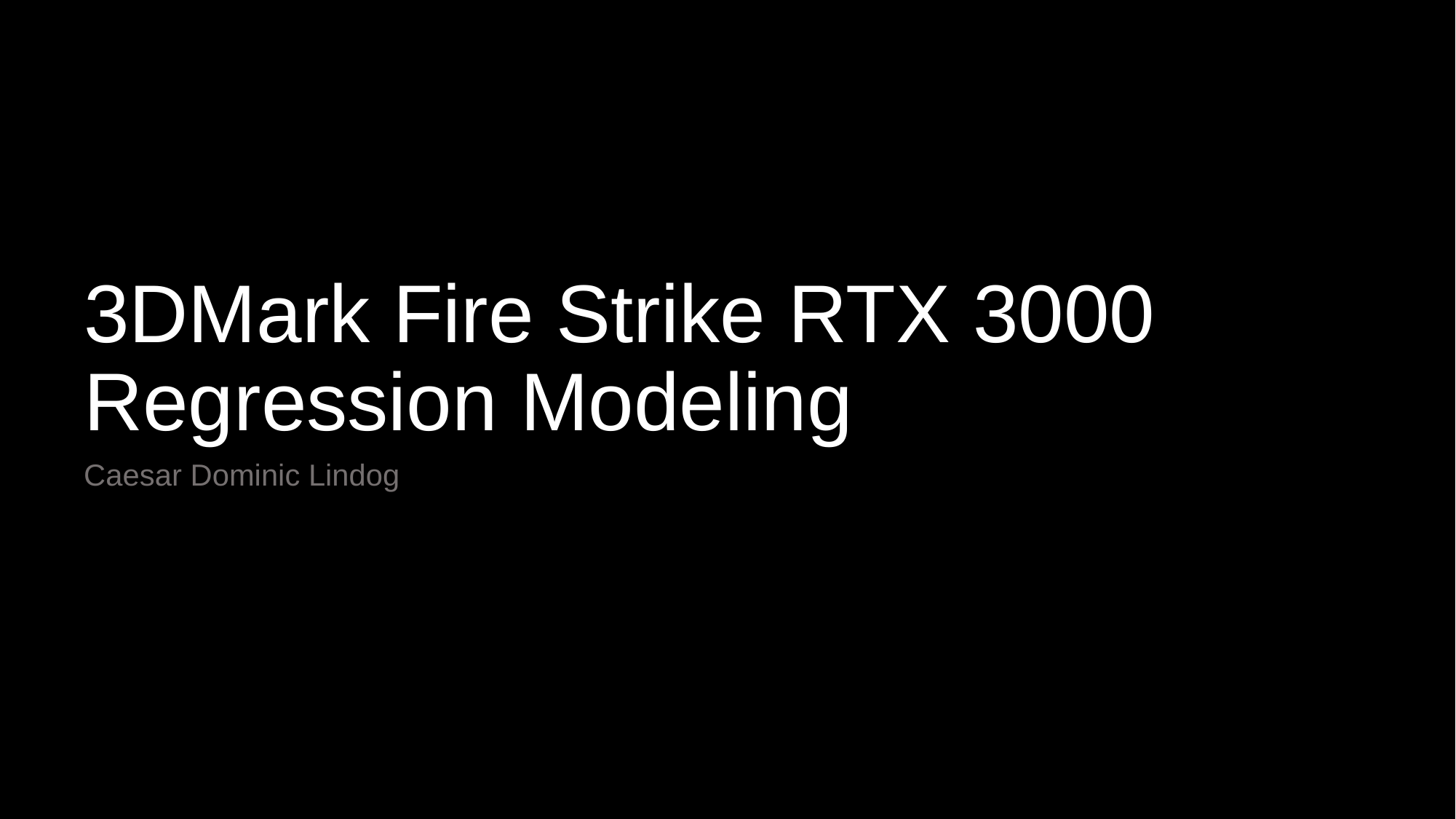

# 3DMark Fire Strike RTX 3000 Regression Modeling
Caesar Dominic Lindog